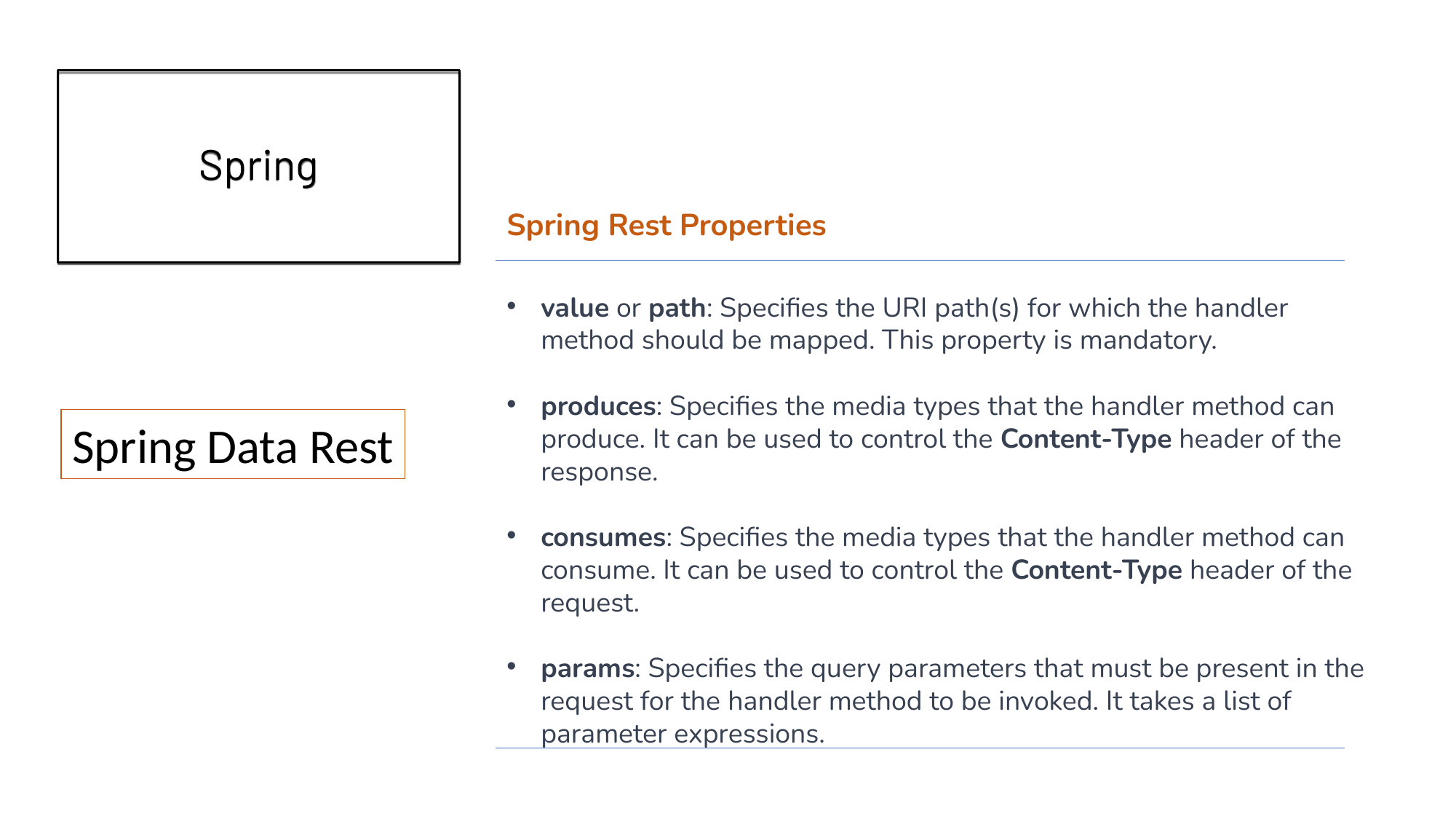

# Spring
Spring Rest Properties
value or path: Specifies the URI path(s) for which the handler method should be mapped. This property is mandatory.

produces: Specifies the media types that the handler method can produce. It can be used to control the Content-Type header of the response.

consumes: Specifies the media types that the handler method can consume. It can be used to control the Content-Type header of the request.

params: Specifies the query parameters that must be present in the request for the handler method to be invoked. It takes a list of parameter expressions.
Spring Data Rest